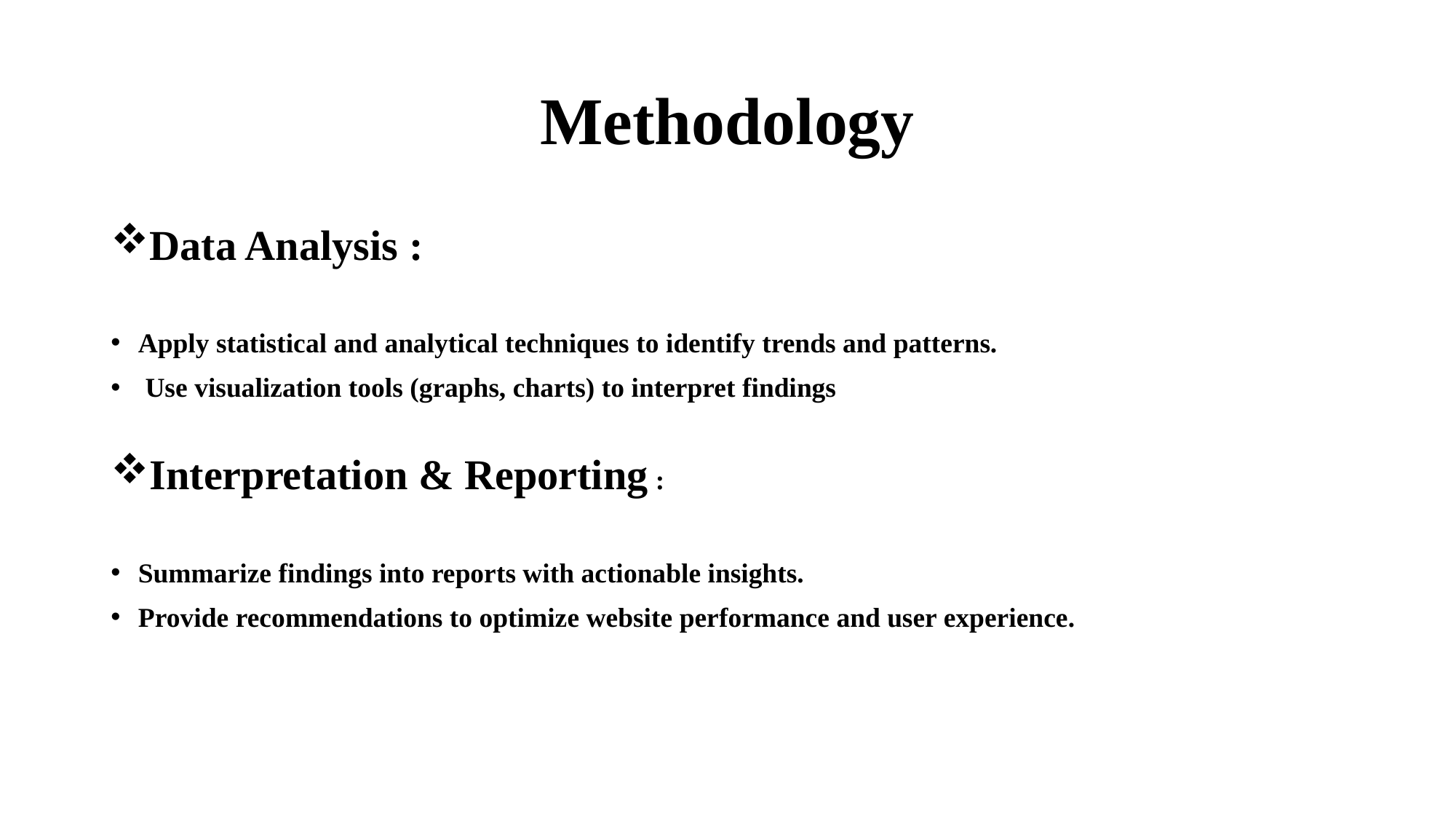

# Methodology
Data Analysis :

Apply statistical and analytical techniques to identify trends and patterns.
 Use visualization tools (graphs, charts) to interpret findings

Interpretation & Reporting :

Summarize findings into reports with actionable insights.
Provide recommendations to optimize website performance and user experience.